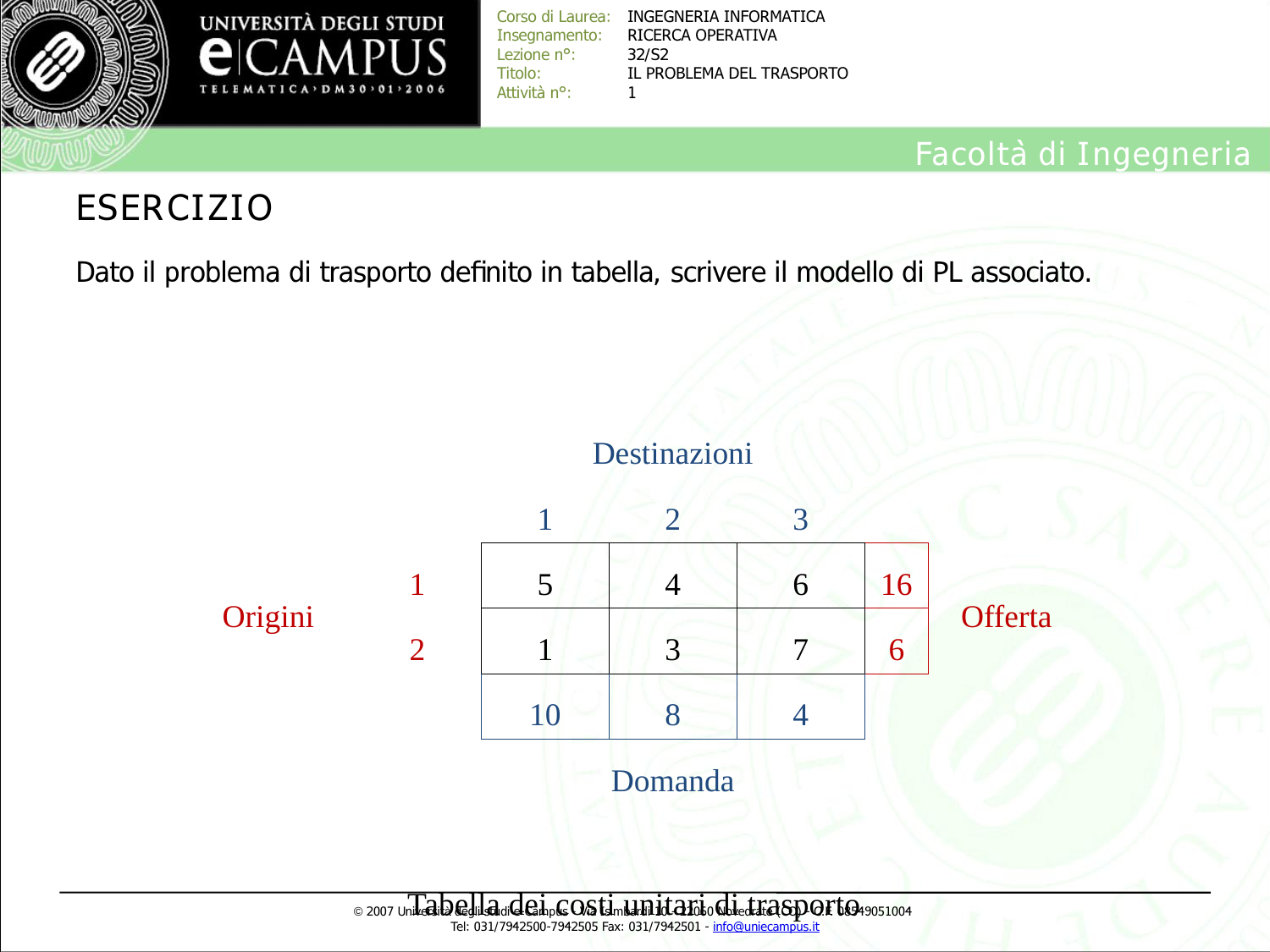

# ESERCIZIO
Dato il problema di trasporto definito in tabella, scrivere il modello di PL associato.
|  |  |  |  |  |  |  |  |  |
| --- | --- | --- | --- | --- | --- | --- | --- | --- |
|  |  |  |  |  |  |  |  |  |
|  |  |  | Destinazioni |  |  |  |  |  |
|  |  |  | 1 | 2 | 3 |  |  |  |
| Origini |  | 1 | 5 | 4 | 6 | 16 | Offerta |  |
|  |  | 2 | 1 | 3 | 7 | 6 |  |  |
|  |  |  | 10 | 8 | 4 |  |  |  |
|  |  |  | Domanda |  |  |  |  |  |
|  |  |  |  |  |  |  |  |  |
| Tabella dei costi unitari di trasporto |  |  |  |  |  |  |  |  |